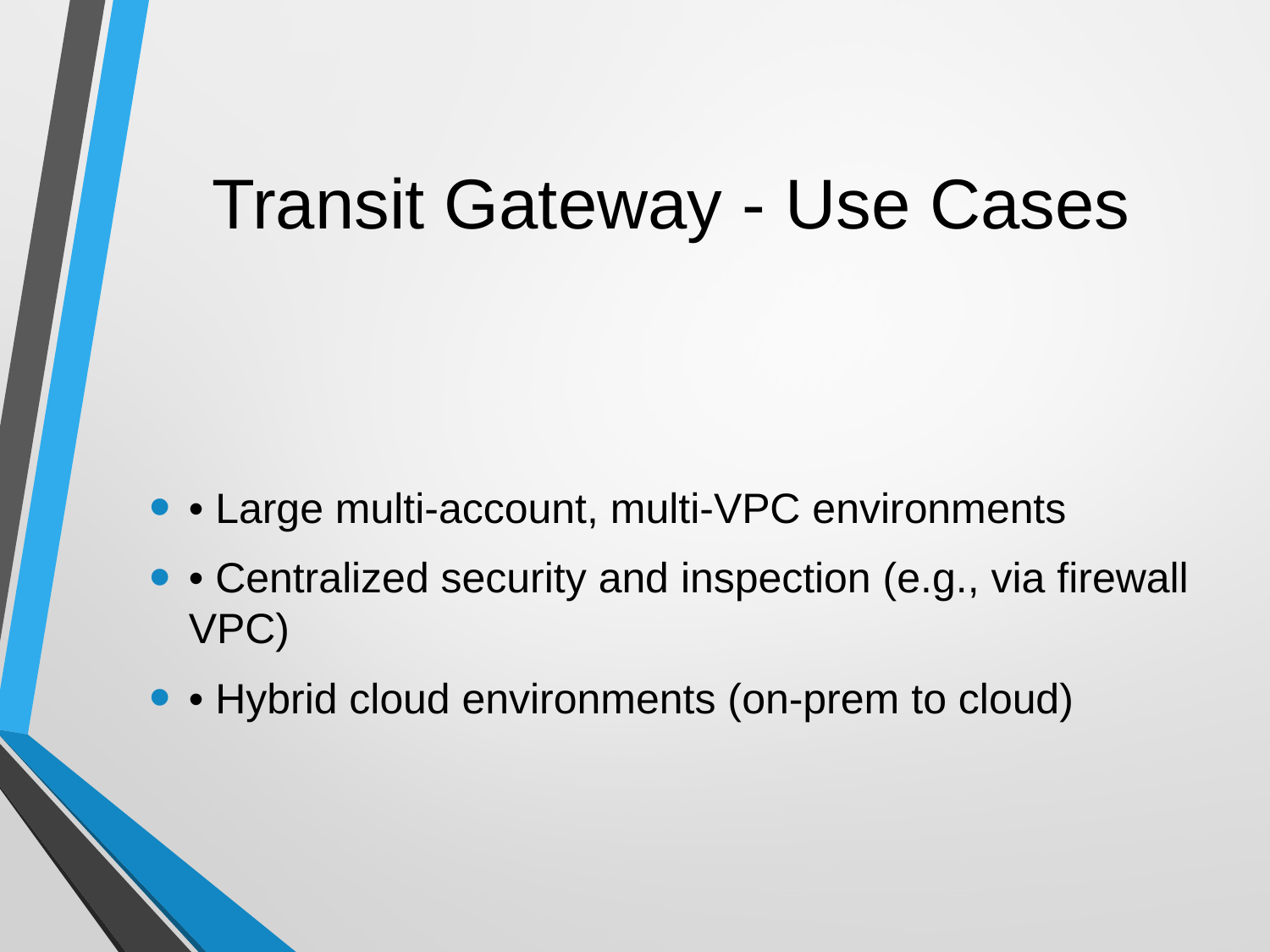

# Transit Gateway - Use Cases
• Large multi-account, multi-VPC environments
• Centralized security and inspection (e.g., via firewall VPC)
• Hybrid cloud environments (on-prem to cloud)